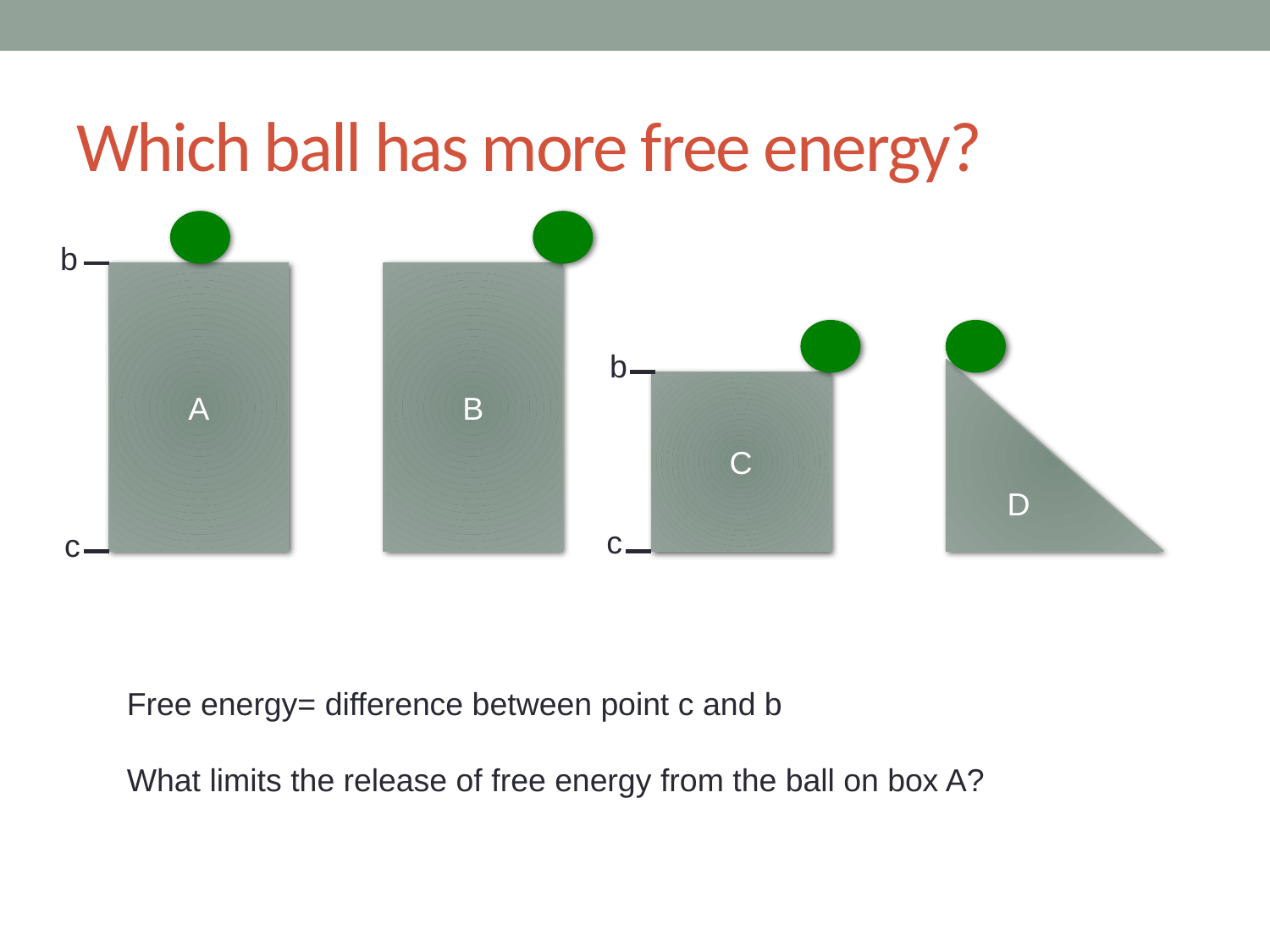

# Which ball has more free energy?

b
A
B

b
D
C
c
c
Free energy= difference between point c and b

What limits the release of free energy from the ball on box A?